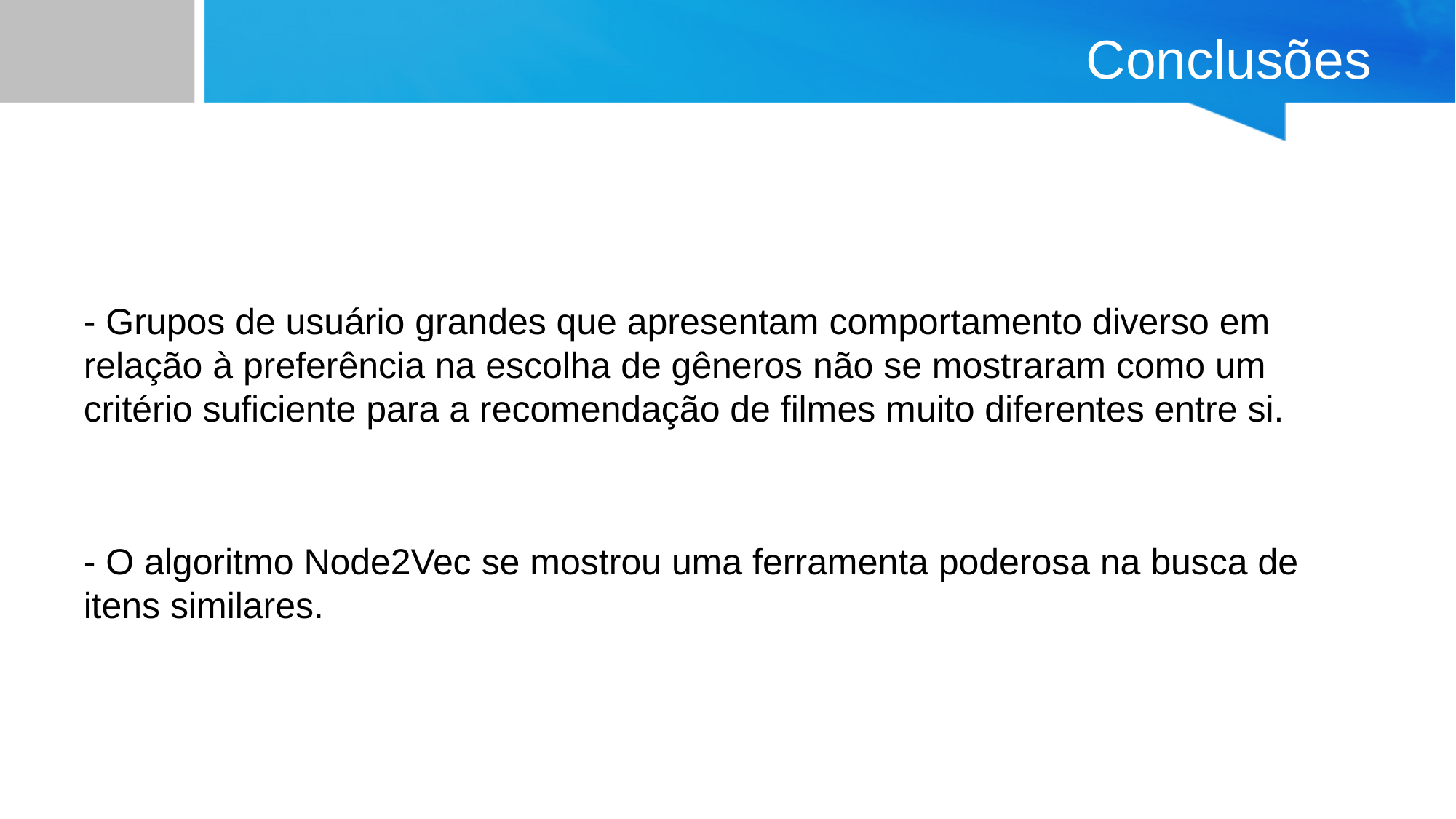

# Conclusões

- Grupos de usuário grandes que apresentam comportamento diverso em relação à preferência na escolha de gêneros não se mostraram como um critério suficiente para a recomendação de filmes muito diferentes entre si.

- O algoritmo Node2Vec se mostrou uma ferramenta poderosa na busca de itens similares.